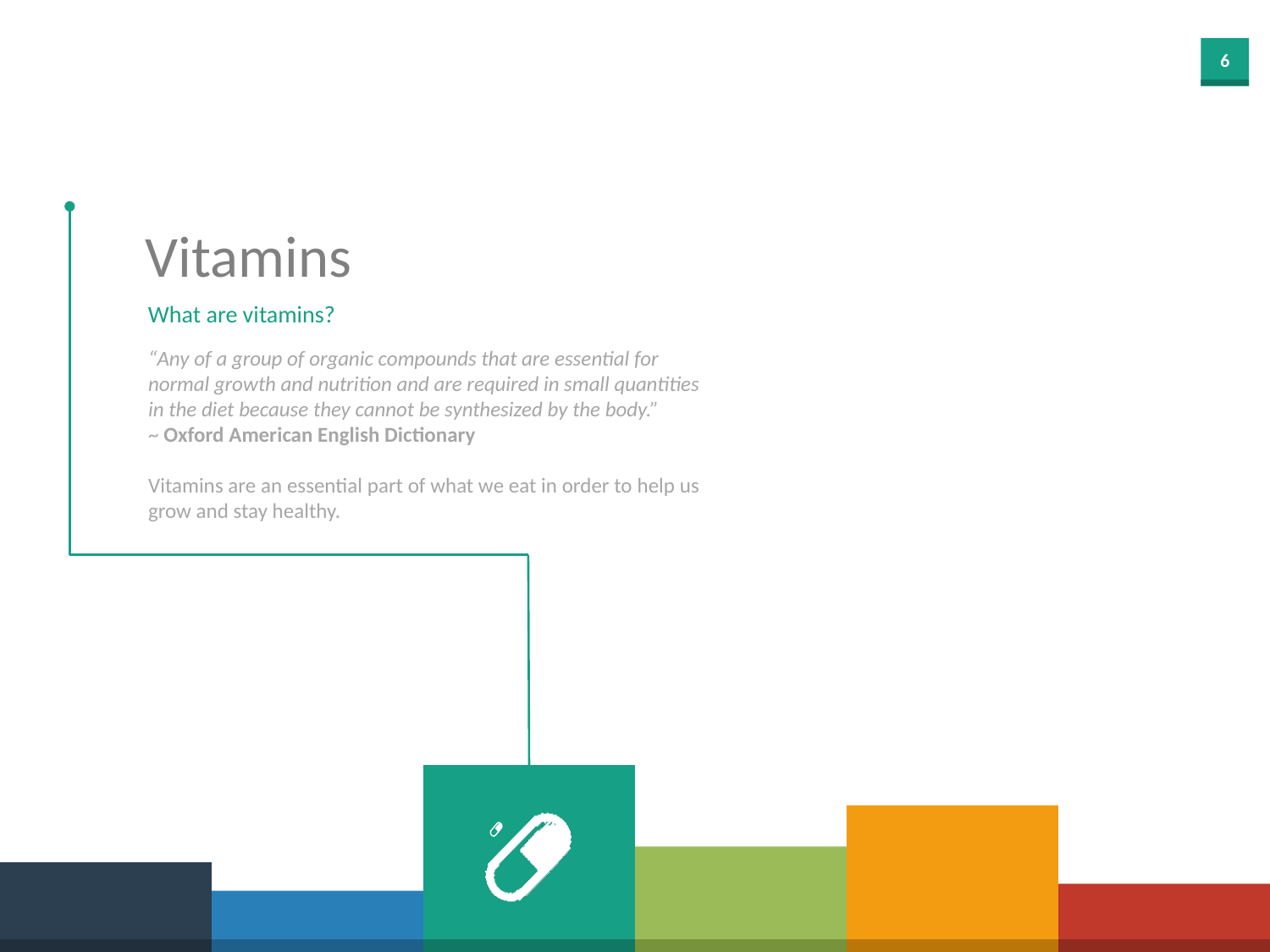

Vitamins
What are vitamins?
“Any of a group of organic compounds that are essential for normal growth and nutrition and are required in small quantities in the diet because they cannot be synthesized by the body.”
~ Oxford American English Dictionary

Vitamins are an essential part of what we eat in order to help us grow and stay healthy.